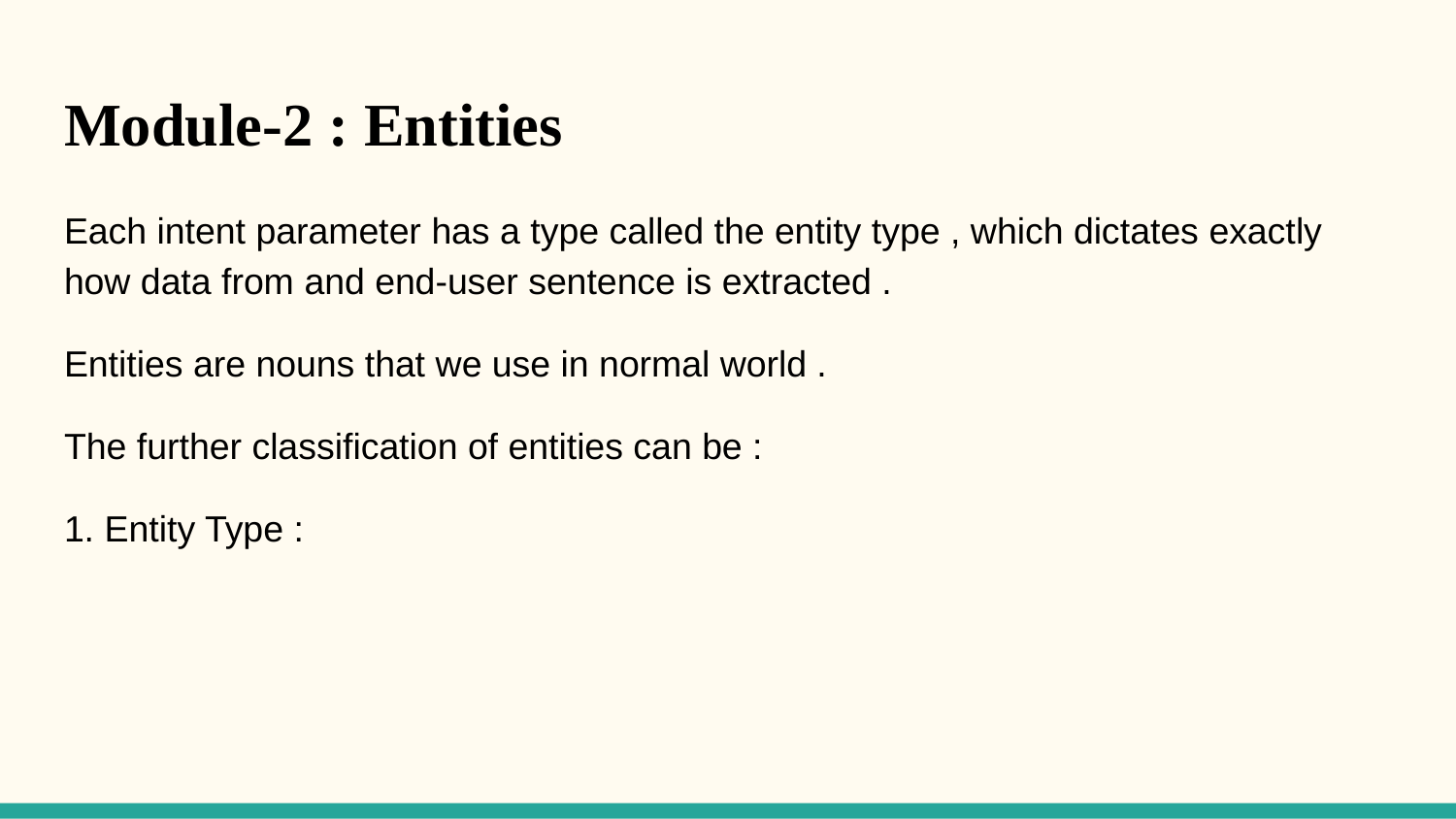

# Module-2 : Entities
Each intent parameter has a type called the entity type , which dictates exactly how data from and end-user sentence is extracted .
Entities are nouns that we use in normal world .
The further classification of entities can be :
1. Entity Type :